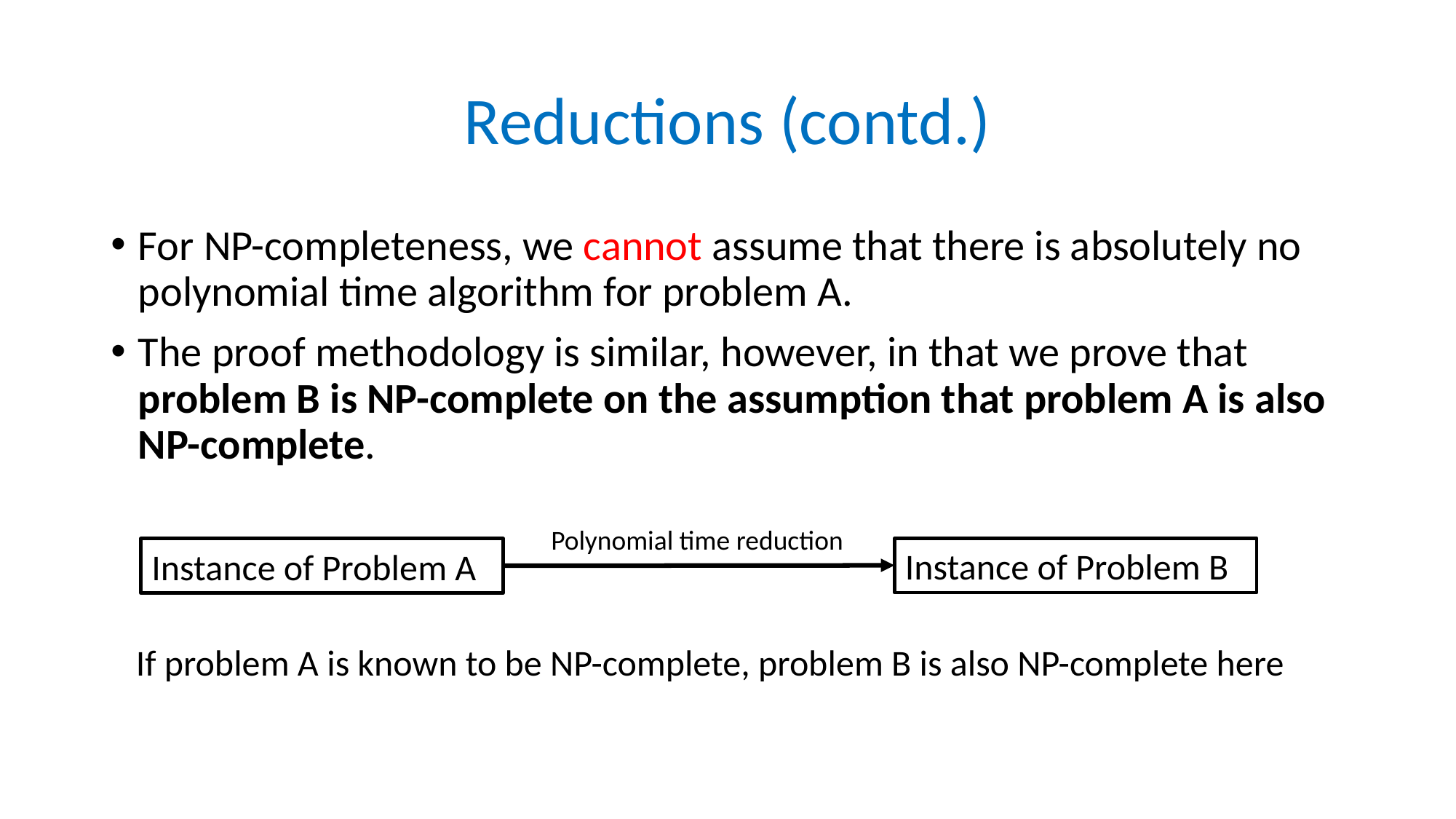

# Reductions (contd.)
For NP-completeness, we cannot assume that there is absolutely no polynomial time algorithm for problem A.
The proof methodology is similar, however, in that we prove that problem B is NP-complete on the assumption that problem A is also NP-complete.
Polynomial time reduction
Instance of Problem B
Instance of Problem A
If problem A is known to be NP-complete, problem B is also NP-complete here